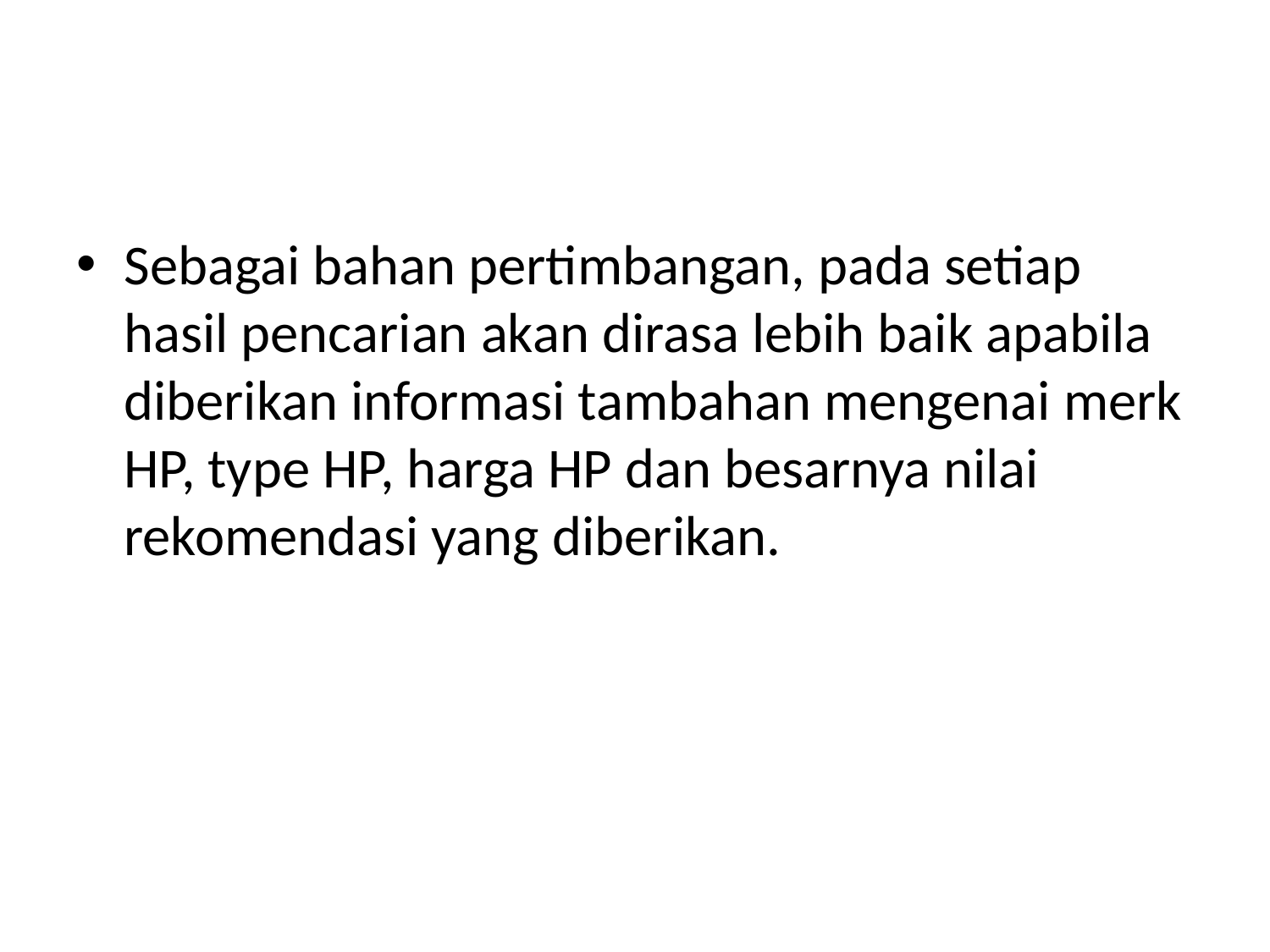

#
Sebagai bahan pertimbangan, pada setiap hasil pencarian akan dirasa lebih baik apabila diberikan informasi tambahan mengenai merk HP, type HP, harga HP dan besarnya nilai rekomendasi yang diberikan.